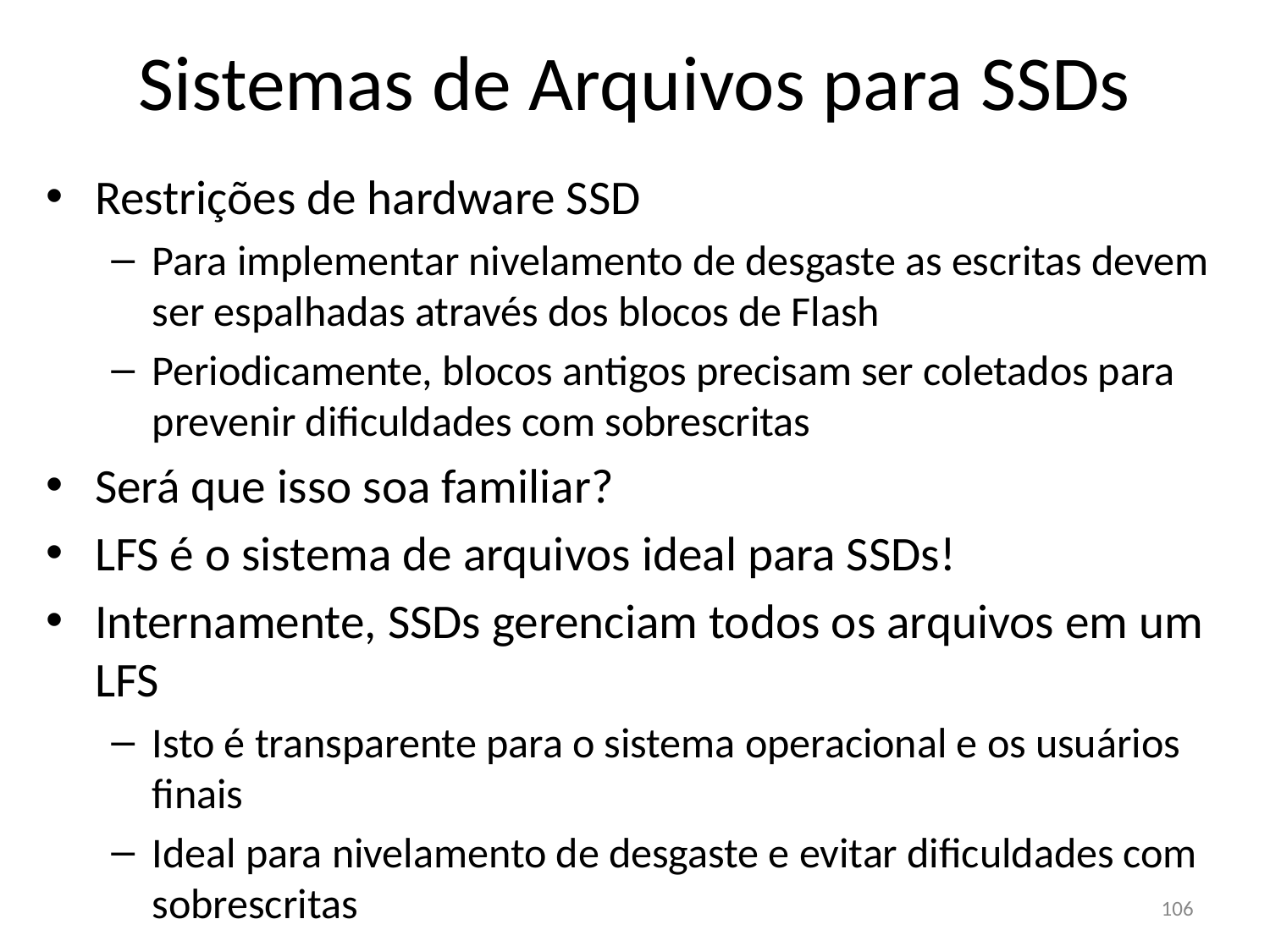

Sistemas de Arquivos para SSDs
Restrições de hardware SSD
Para implementar nivelamento de desgaste as escritas devem ser espalhadas através dos blocos de Flash
Periodicamente, blocos antigos precisam ser coletados para prevenir dificuldades com sobrescritas
Será que isso soa familiar?
LFS é o sistema de arquivos ideal para SSDs!
Internamente, SSDs gerenciam todos os arquivos em um LFS
Isto é transparente para o sistema operacional e os usuários finais
Ideal para nivelamento de desgaste e evitar dificuldades com sobrescritas

106